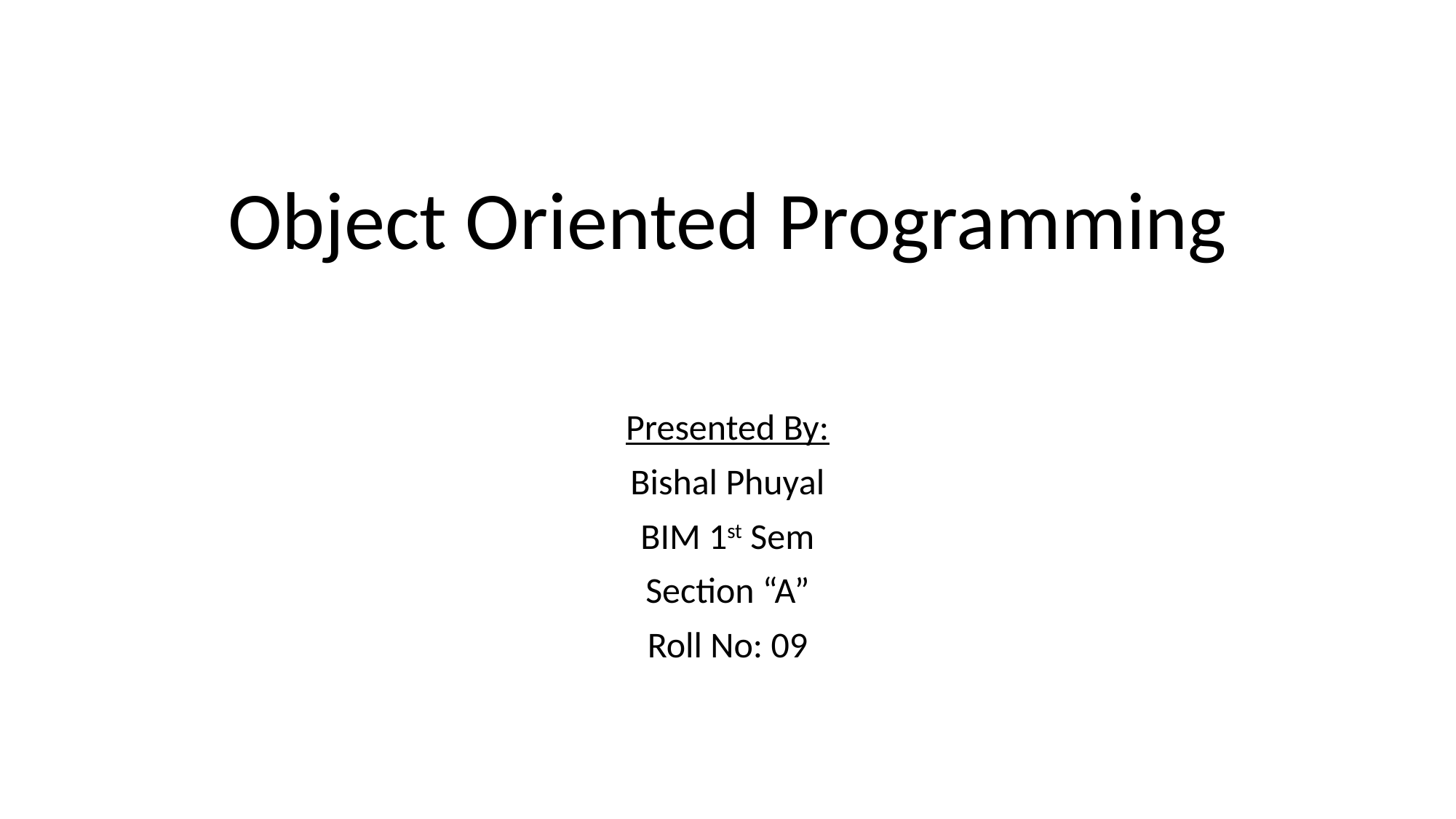

# Object Oriented Programming

Presented By:
Bishal Phuyal
BIM 1st Sem
Section “A”
Roll No: 09